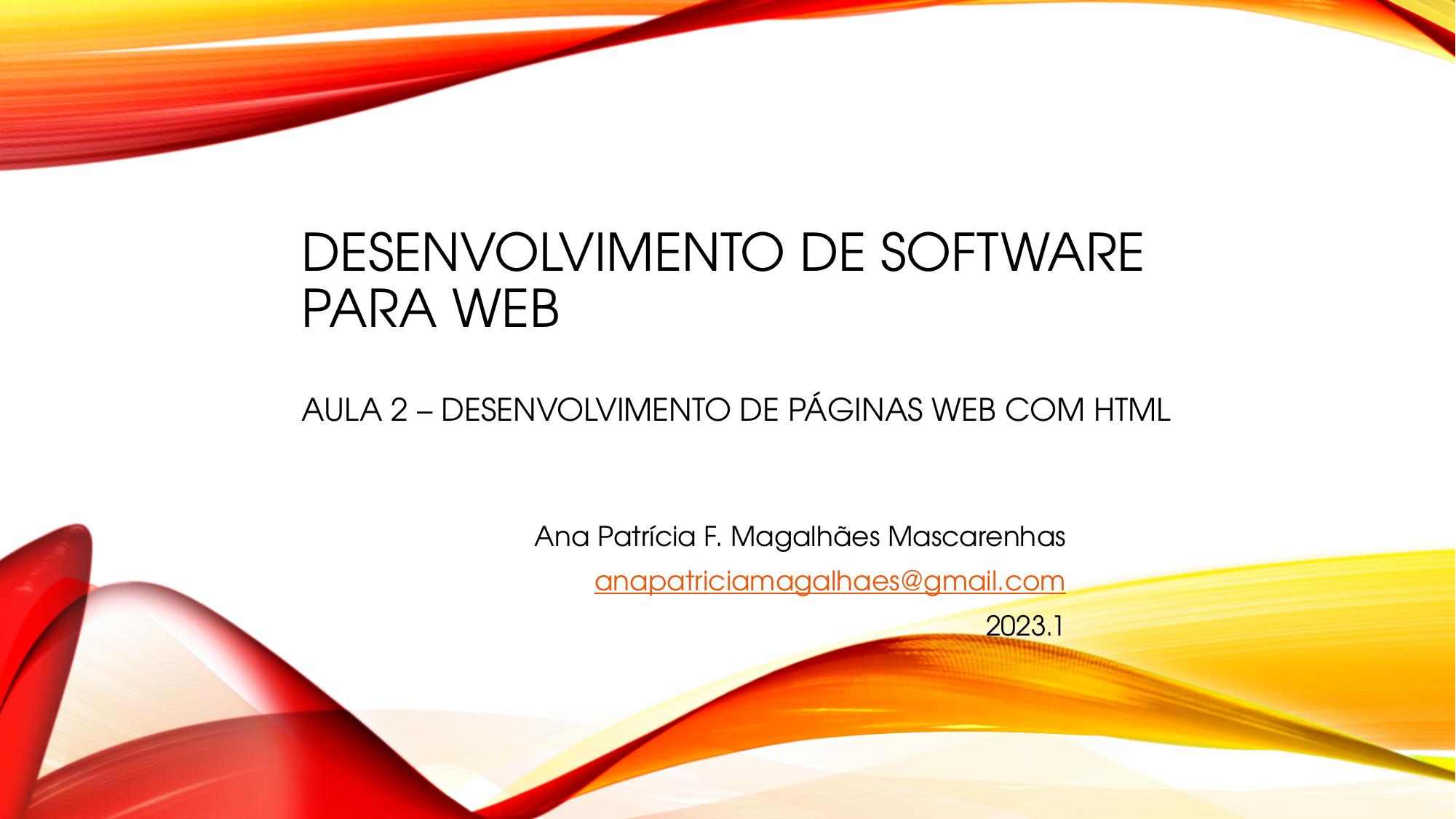

# Desenvolvimento de software para web Aula 2 – desenvolvimento de páginas web com html

Ana Patrícia F. Magalhães Mascarenhas
anapatriciamagalhaes@gmail.com
2023.1